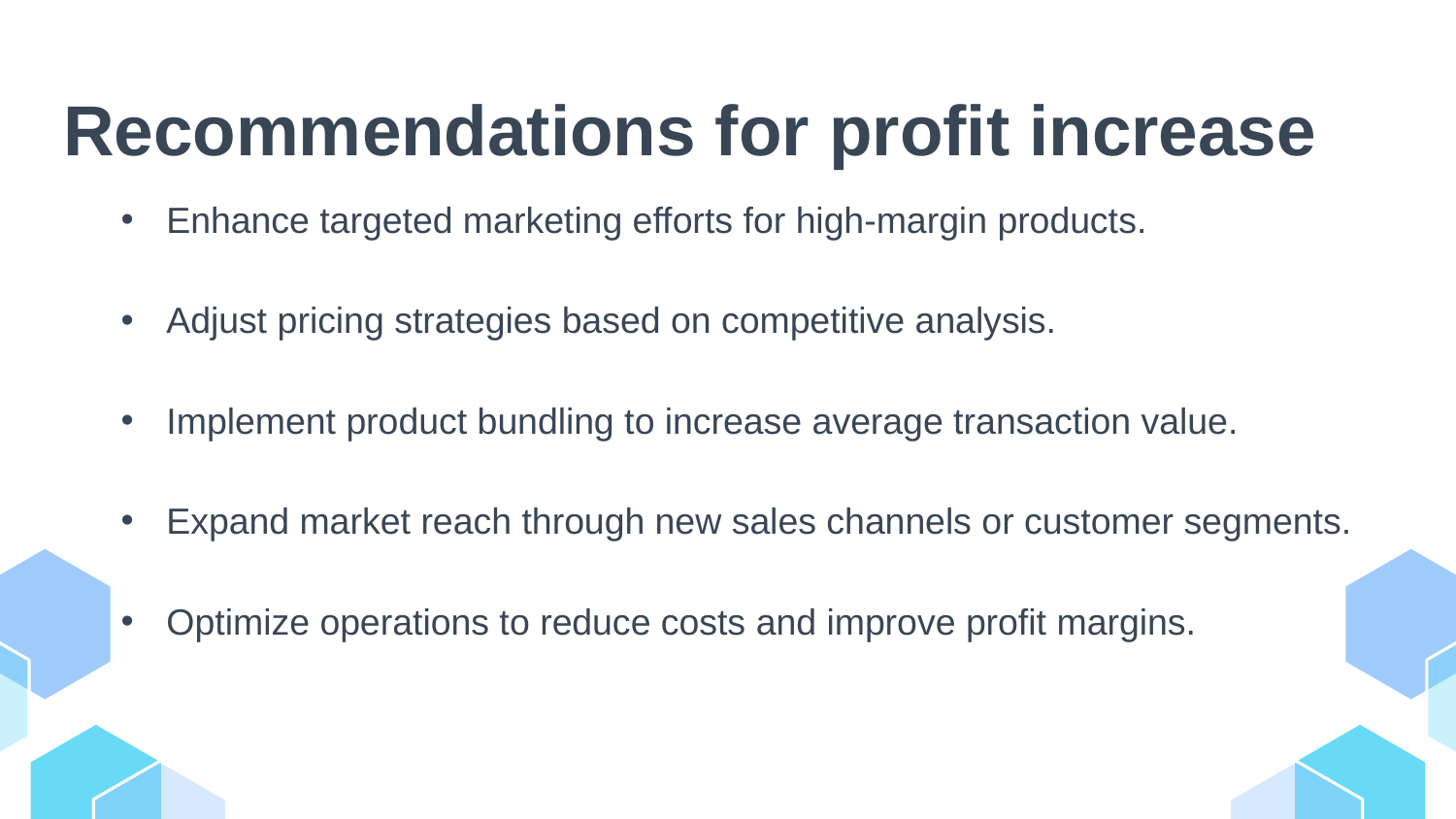

# Recommendations for profit increase
Enhance targeted marketing efforts for high-margin products.

Adjust pricing strategies based on competitive analysis.

Implement product bundling to increase average transaction value.

Expand market reach through new sales channels or customer segments.

Optimize operations to reduce costs and improve profit margins.